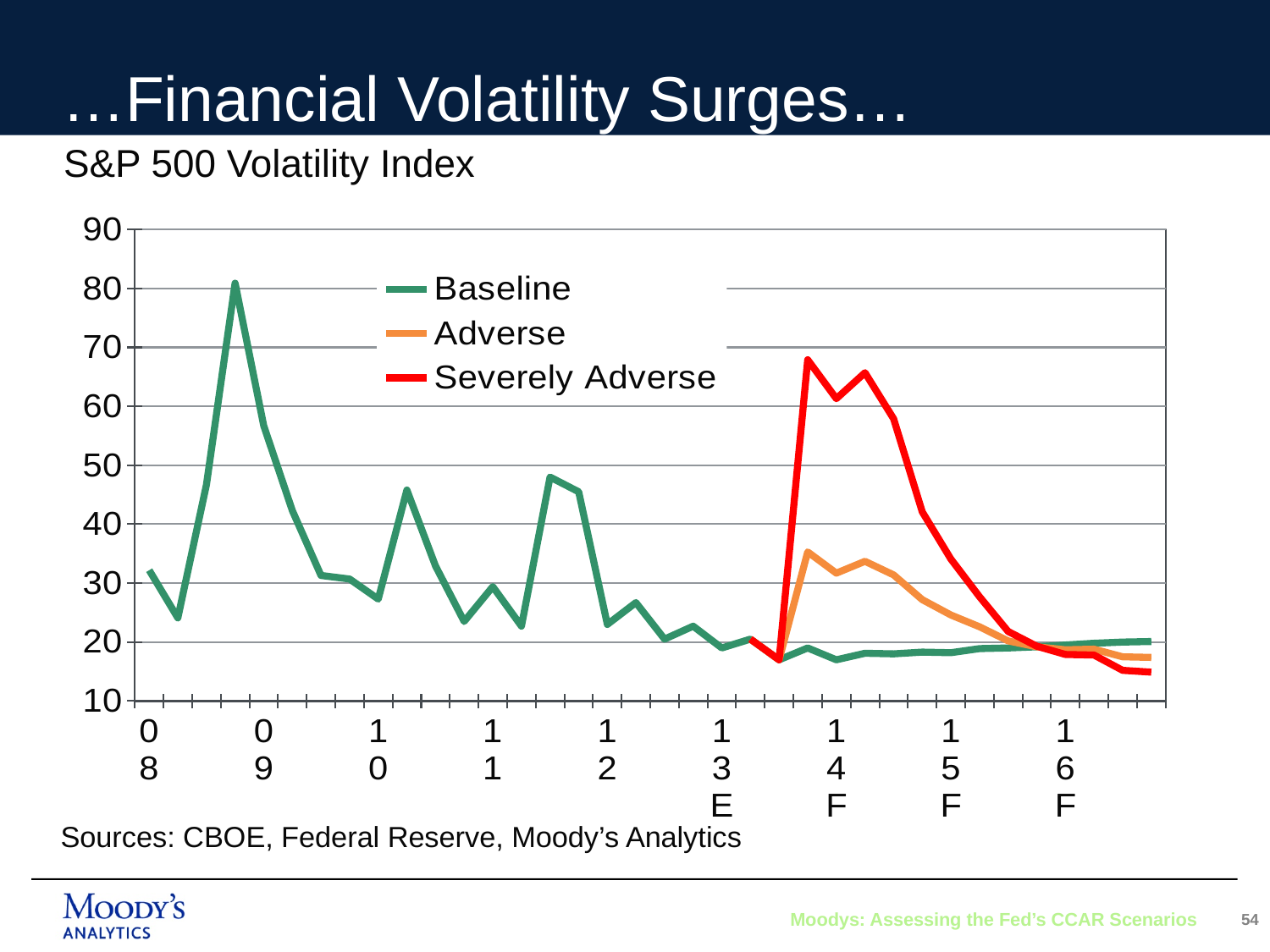

# …Financial Volatility Surges…
S&P 500 Volatility Index

### Chart

| Category | Baseline | Adverse | Severely Adverse |
|---|---|---|---|
| 08 | 32.2 | None | None |
|  | 24.1 | None | None |
|  | 46.7 | None | None |
|  | 80.9 | None | None |
| 09 | 56.7 | None | None |
|  | 42.3 | None | None |
|  | 31.3 | None | None |
|  | 30.7 | None | None |
| 10 | 27.3 | None | None |
|  | 45.8 | None | None |
|  | 32.9 | None | None |
|  | 23.5 | None | None |
| 11 | 29.4 | None | None |
|  | 22.7 | None | None |
|  | 48.0 | None | None |
|  | 45.5 | None | None |
| 12 | 23.0 | None | None |
|  | 26.7 | None | None |
|  | 20.5 | None | None |
|  | 22.7 | None | None |
| 13E | 19.0 | None | None |
|  | 20.5 | 20.5 | 20.5 |
|  | 17.0 | 17.0 | 17.0 |
|  | 19.0 | 35.3 | 67.9 |
| 14F | 17.0 | 31.7 | 61.3 |
|  | 18.1 | 33.7 | 65.7 |
|  | 18.0 | 31.4 | 57.9 |
|  | 18.3 | 27.2 | 42.1 |
| 15F | 18.2 | 24.6 | 34.1 |
|  | 18.9 | 22.6 | 27.7 |
|  | 19.0 | 20.2 | 21.8 |
|  | 19.2 | 19.2 | 19.3 |
| 16F | 19.5 | 18.7 | 17.9 |
Sources: CBOE, Federal Reserve, Moody’s Analytics
Moodys: Assessing the Fed’s CCAR Scenarios